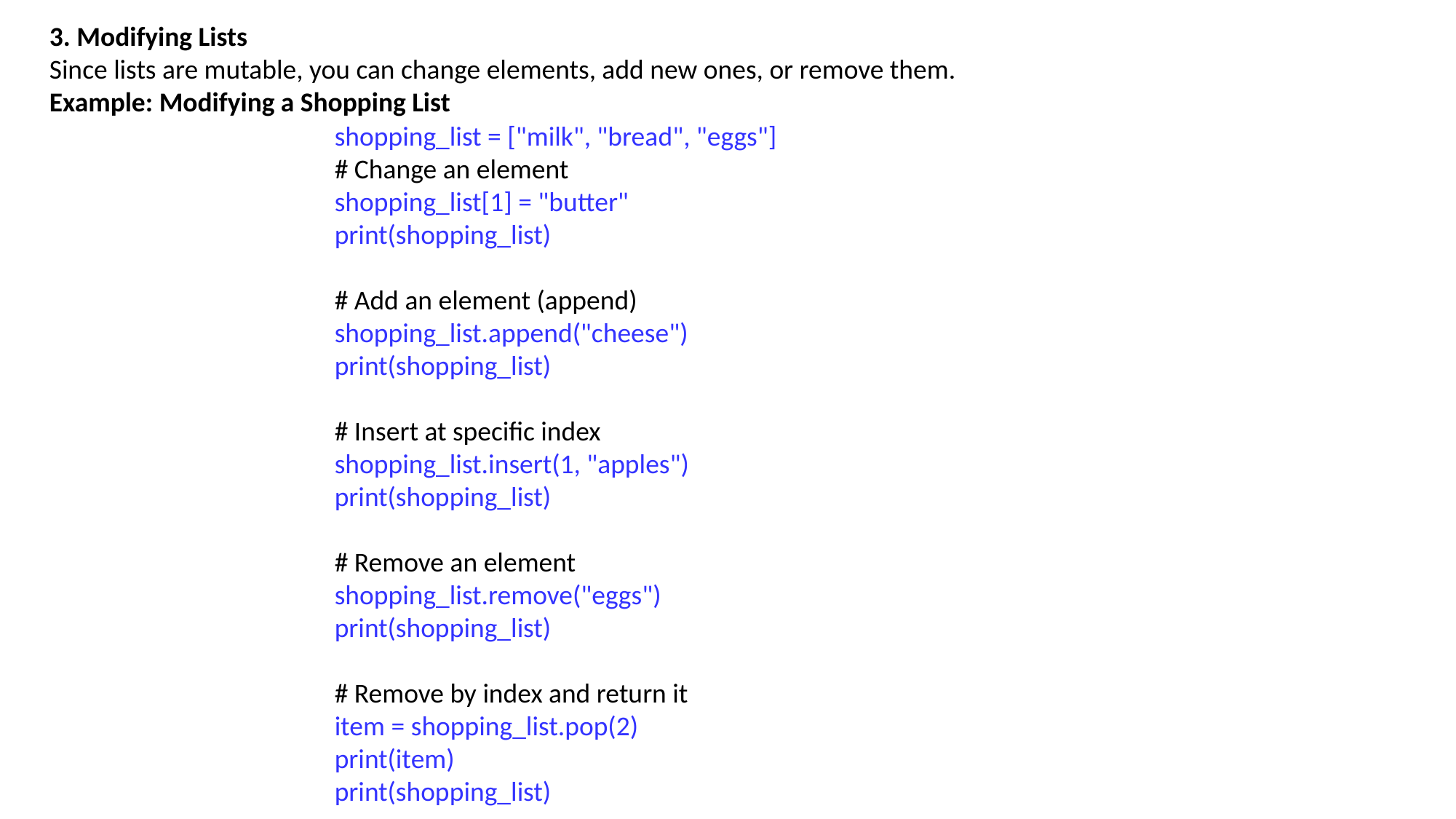

3. Modifying Lists
Since lists are mutable, you can change elements, add new ones, or remove them.
Example: Modifying a Shopping List
shopping_list = ["milk", "bread", "eggs"]
# Change an element
shopping_list[1] = "butter"
print(shopping_list)

# Add an element (append)
shopping_list.append("cheese")
print(shopping_list)

# Insert at specific index
shopping_list.insert(1, "apples")
print(shopping_list)

# Remove an element
shopping_list.remove("eggs")
print(shopping_list)

# Remove by index and return it
item = shopping_list.pop(2)
print(item)
print(shopping_list)